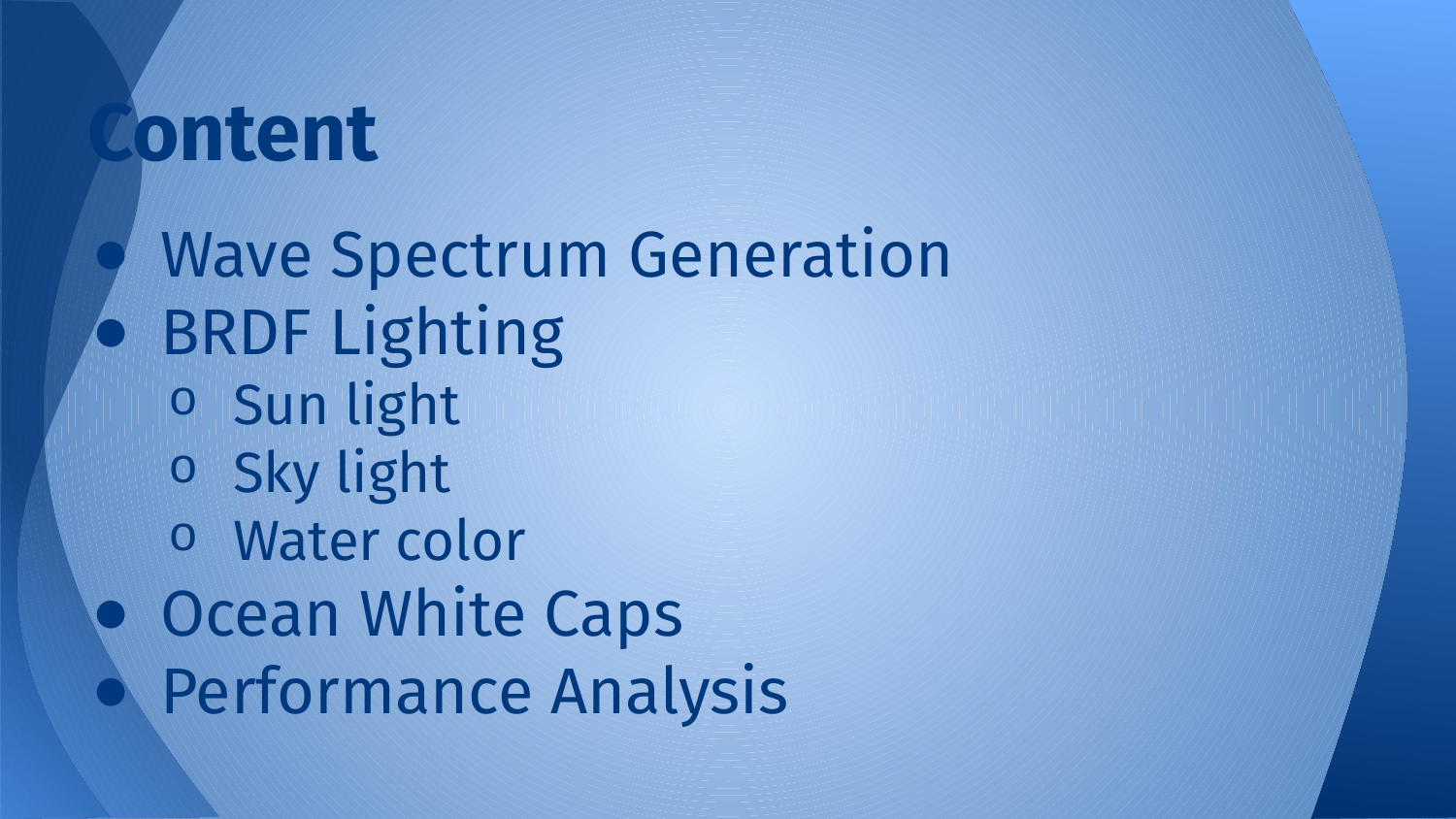

# Content
Wave Spectrum Generation
BRDF Lighting
Sun light
Sky light
Water color
Ocean White Caps
Performance Analysis